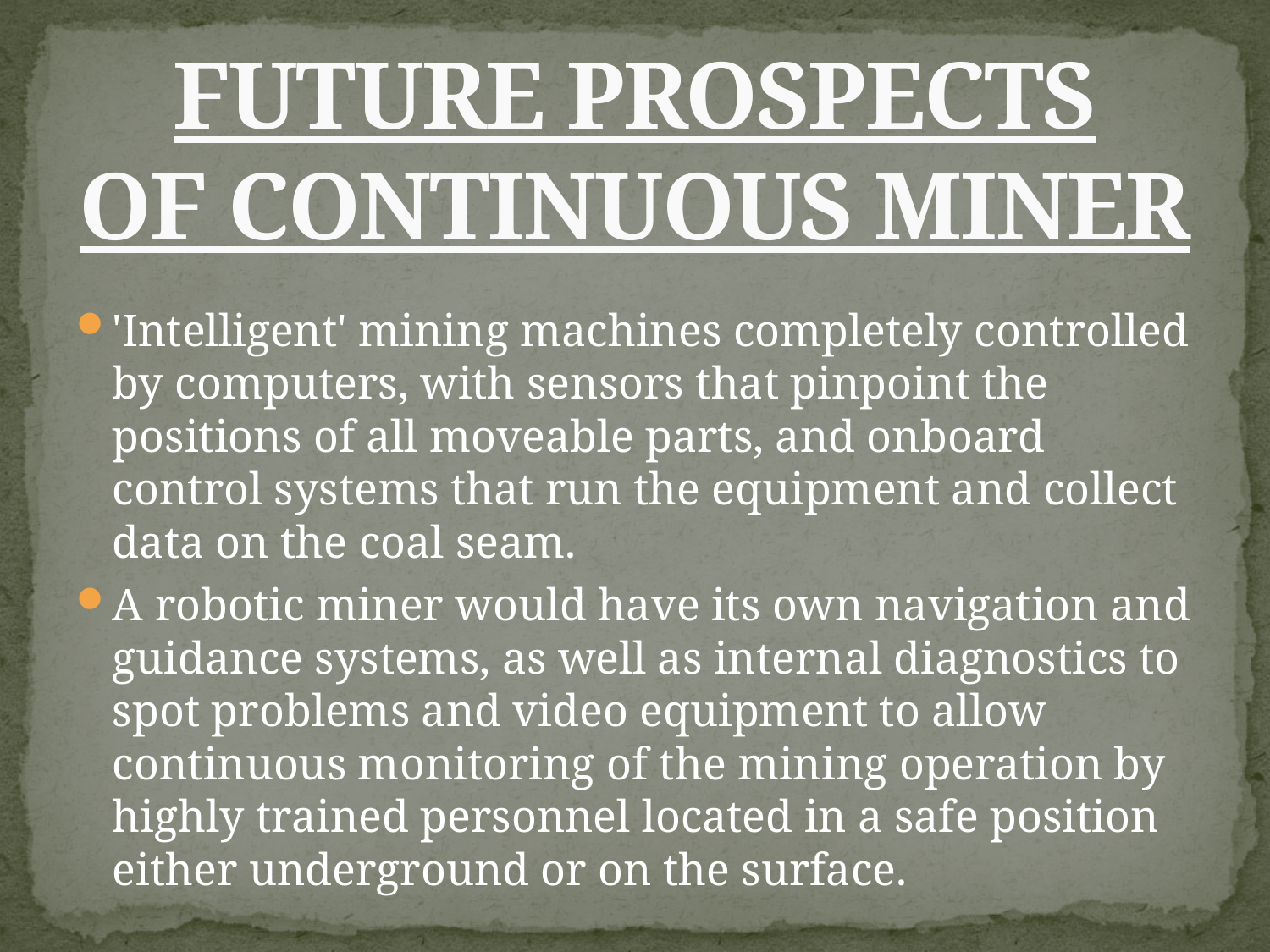

# FUTURE PROSPECTS OF CONTINUOUS MINER
'Intelligent' mining machines completely controlled by computers, with sensors that pinpoint the positions of all moveable parts, and onboard control systems that run the equipment and collect data on the coal seam.
A robotic miner would have its own navigation and guidance systems, as well as internal diagnostics to spot problems and video equipment to allow continuous monitoring of the mining operation by highly trained personnel located in a safe position either underground or on the surface.